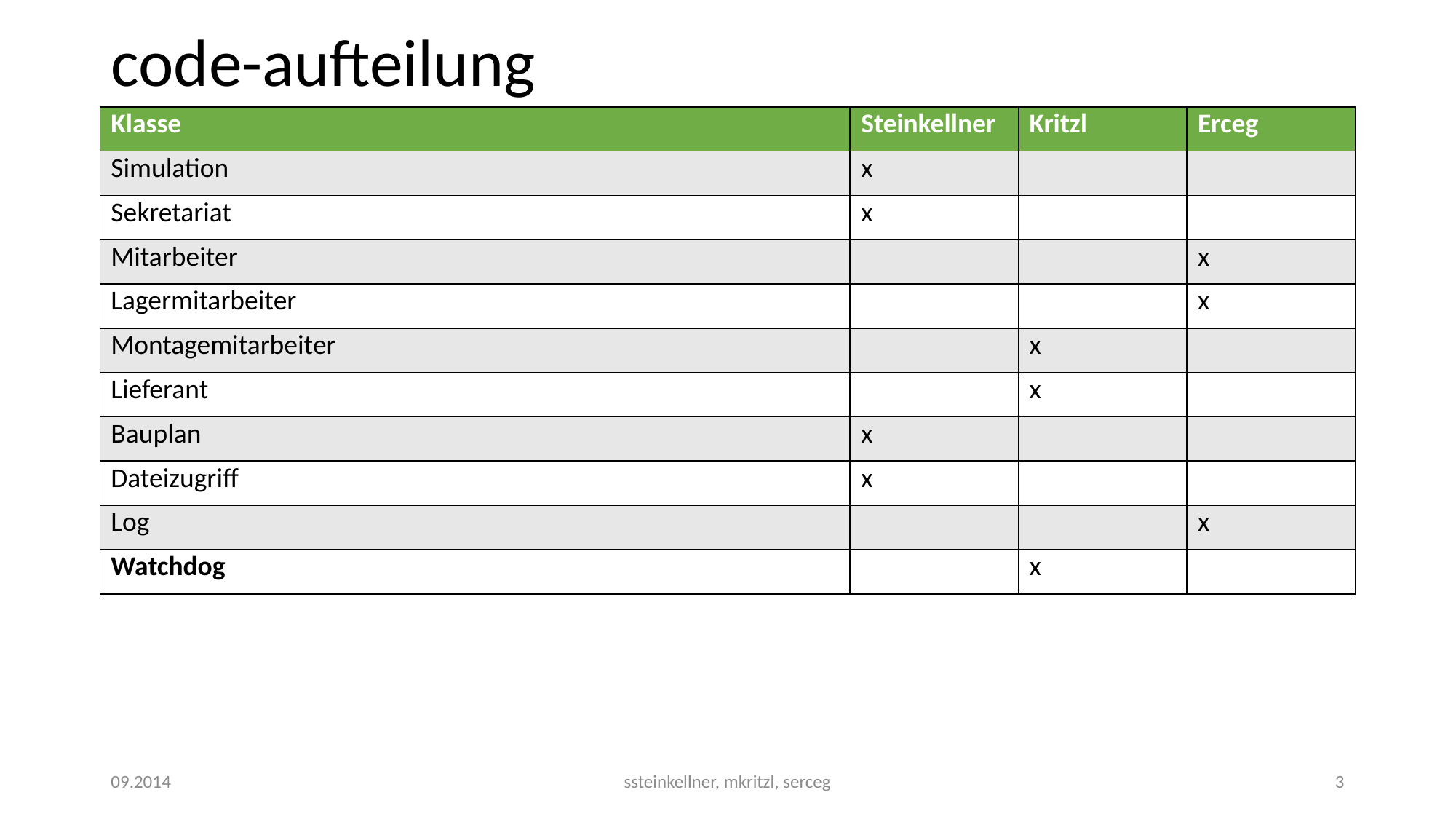

# code-aufteilung
| Klasse | Steinkellner | Kritzl | Erceg |
| --- | --- | --- | --- |
| Simulation | x |  |  |
| Sekretariat | x |  |  |
| Mitarbeiter |  |  | x |
| Lagermitarbeiter |  |  | x |
| Montagemitarbeiter |  | x |  |
| Lieferant |  | x |  |
| Bauplan | x |  |  |
| Dateizugriff | x |  |  |
| Log |  |  | x |
| Watchdog |  | x |  |
09.2014
ssteinkellner, mkritzl, serceg
3